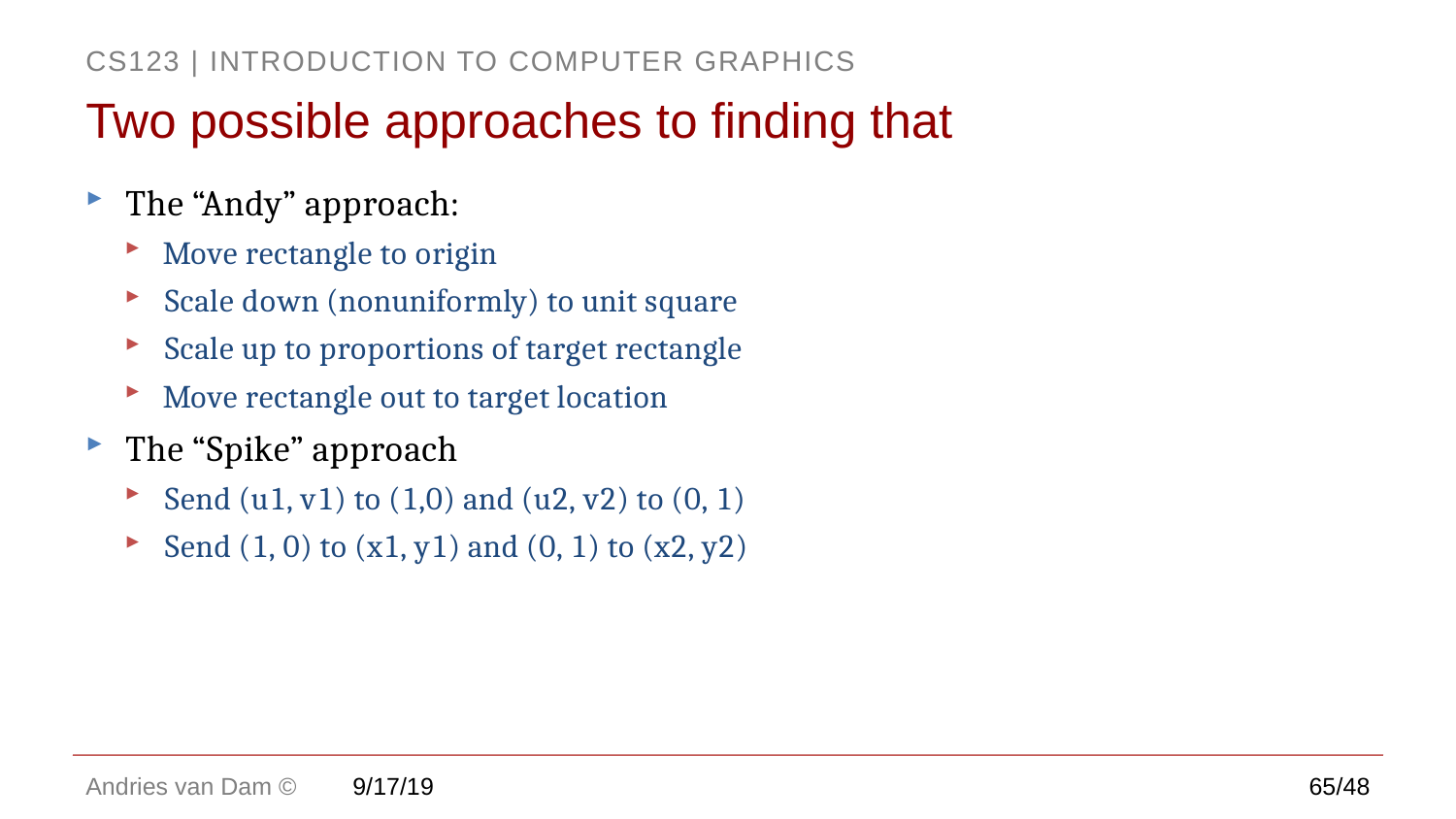

# Two possible approaches to finding that
The “Andy” approach:
Move rectangle to origin
Scale down (nonuniformly) to unit square
Scale up to proportions of target rectangle
Move rectangle out to target location
The “Spike” approach
Send (u1, v1) to (1,0) and (u2, v2) to (0, 1)
Send (1, 0) to (x1, y1) and (0, 1) to (x2, y2)

9/17/19
65/48